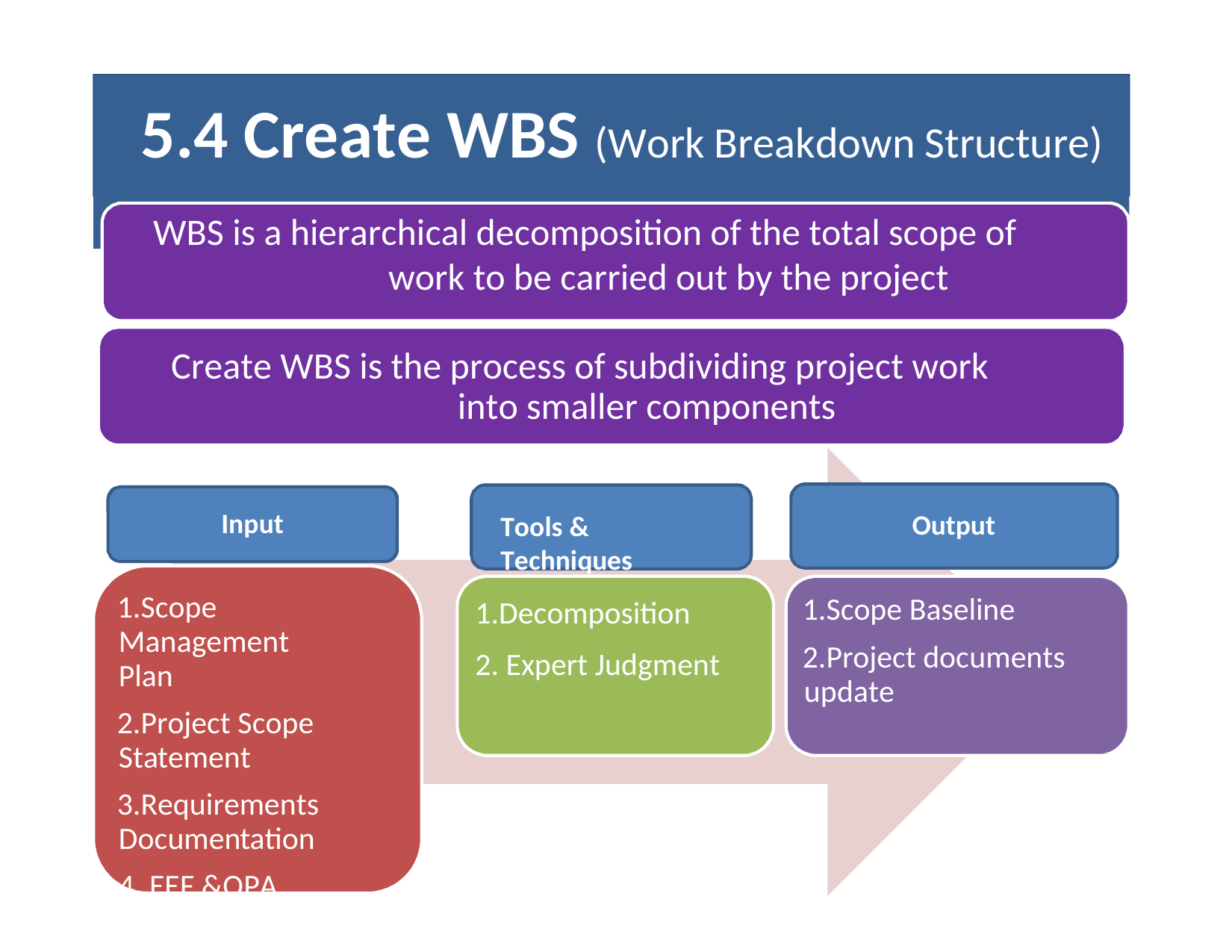

# 5.4 Create WBS (Work Breakdown Structure)

WBS is a hierarchical decomposition of the total scope of work to be carried out by the project

Create WBS is the process of subdividing project work into smaller components

Input
Output
Tools & Techniques

Scope Baseline
Project documents update
Scope Management Plan
Project Scope Statement
Requirements Documentation
EEF &OPA
1.Decomposition
2. Expert Judgment